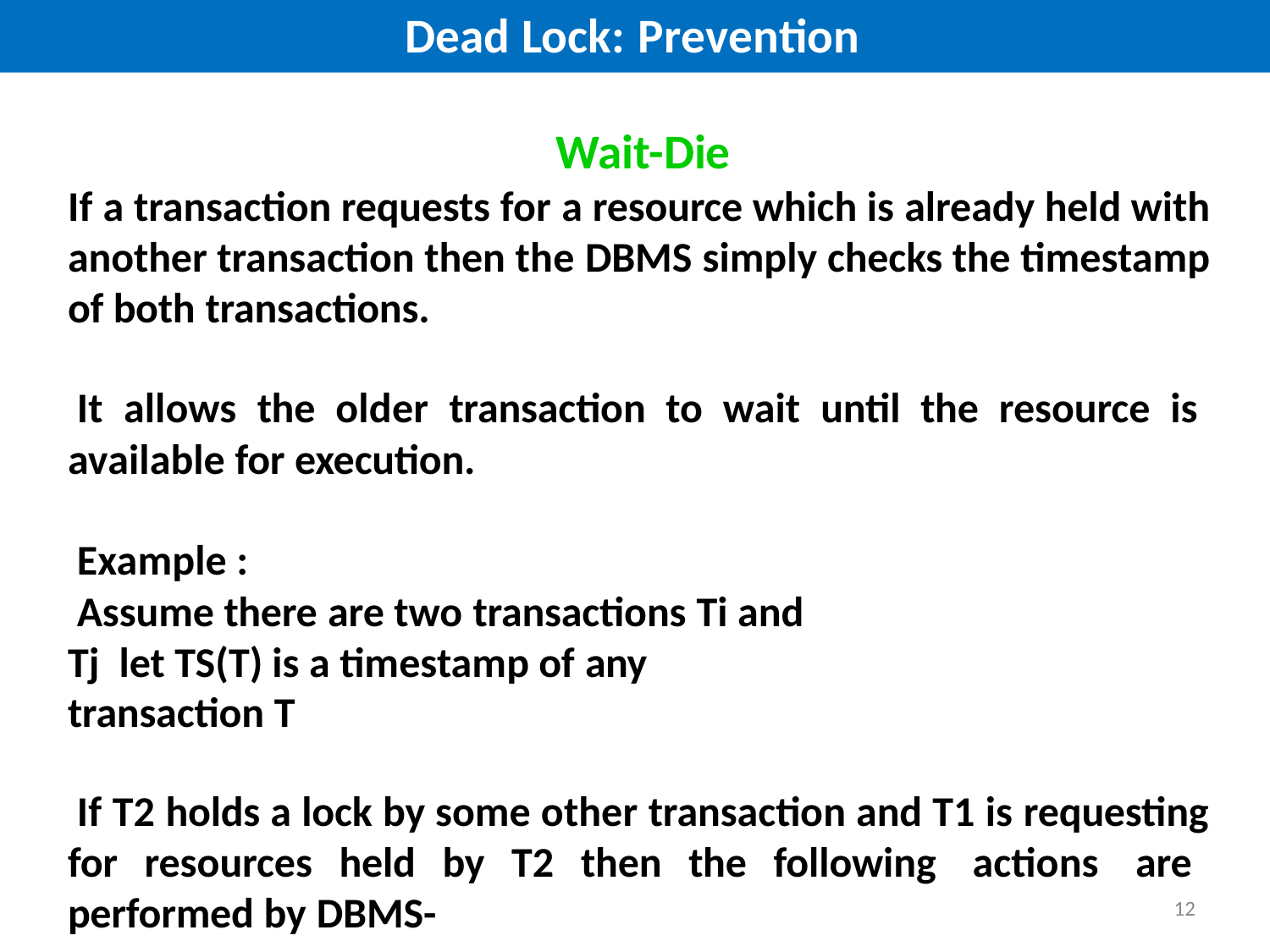

# Dead Lock: Prevention
Wait-Die
If a transaction requests for a resource which is already held with  another transaction then the DBMS simply checks the timestamp  of both transactions.

It allows the older transaction to wait until the resource is  available for execution.

Example :
Assume there are two transactions Ti and Tj  let TS(T) is a timestamp of any transaction T

If T2 holds a lock by some other transaction and T1 is requesting  for resources held by T2 then the following actions are  performed by DBMS-
12